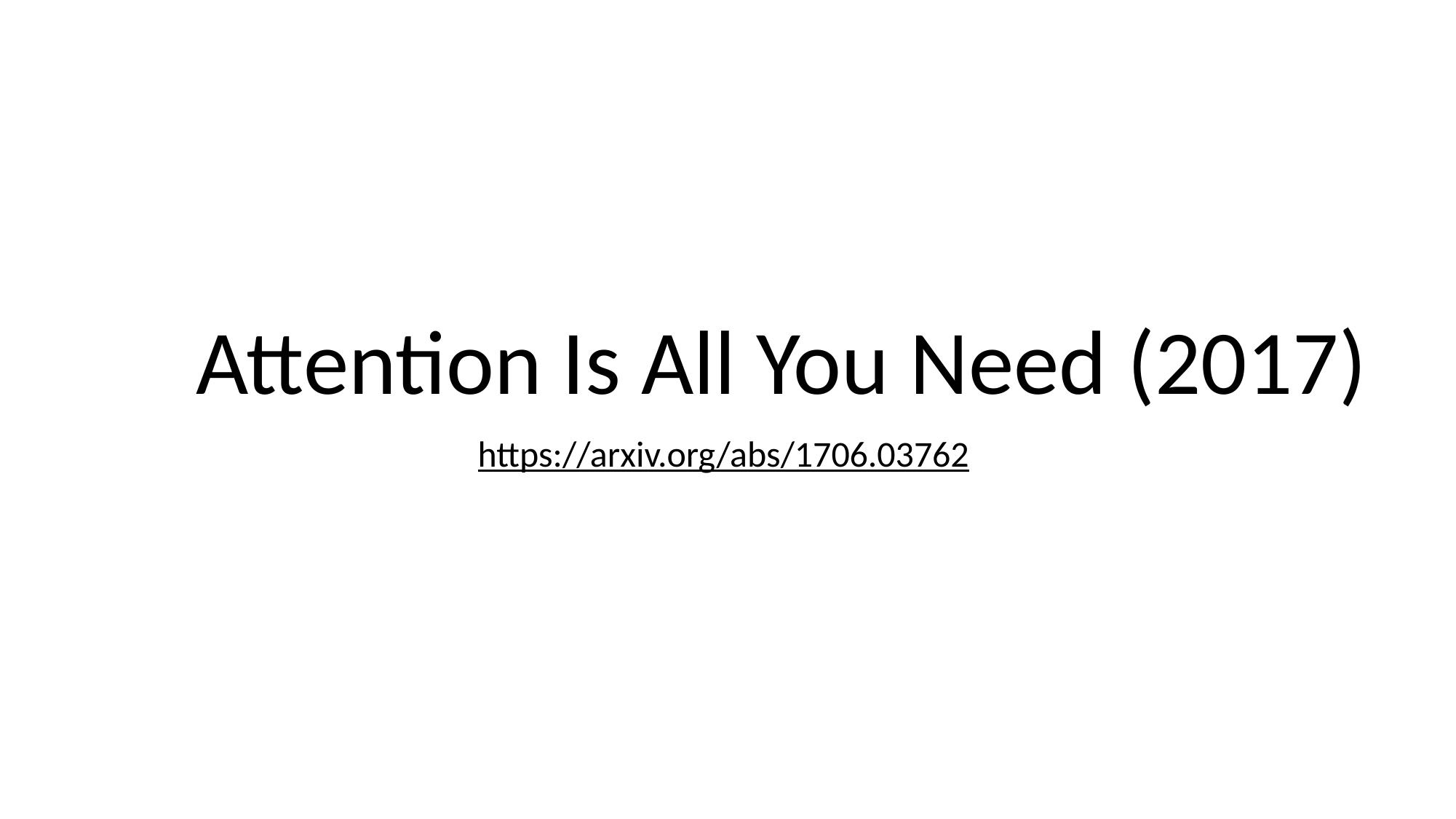

# Attention Is All You Need (2017)
https://arxiv.org/abs/1706.03762